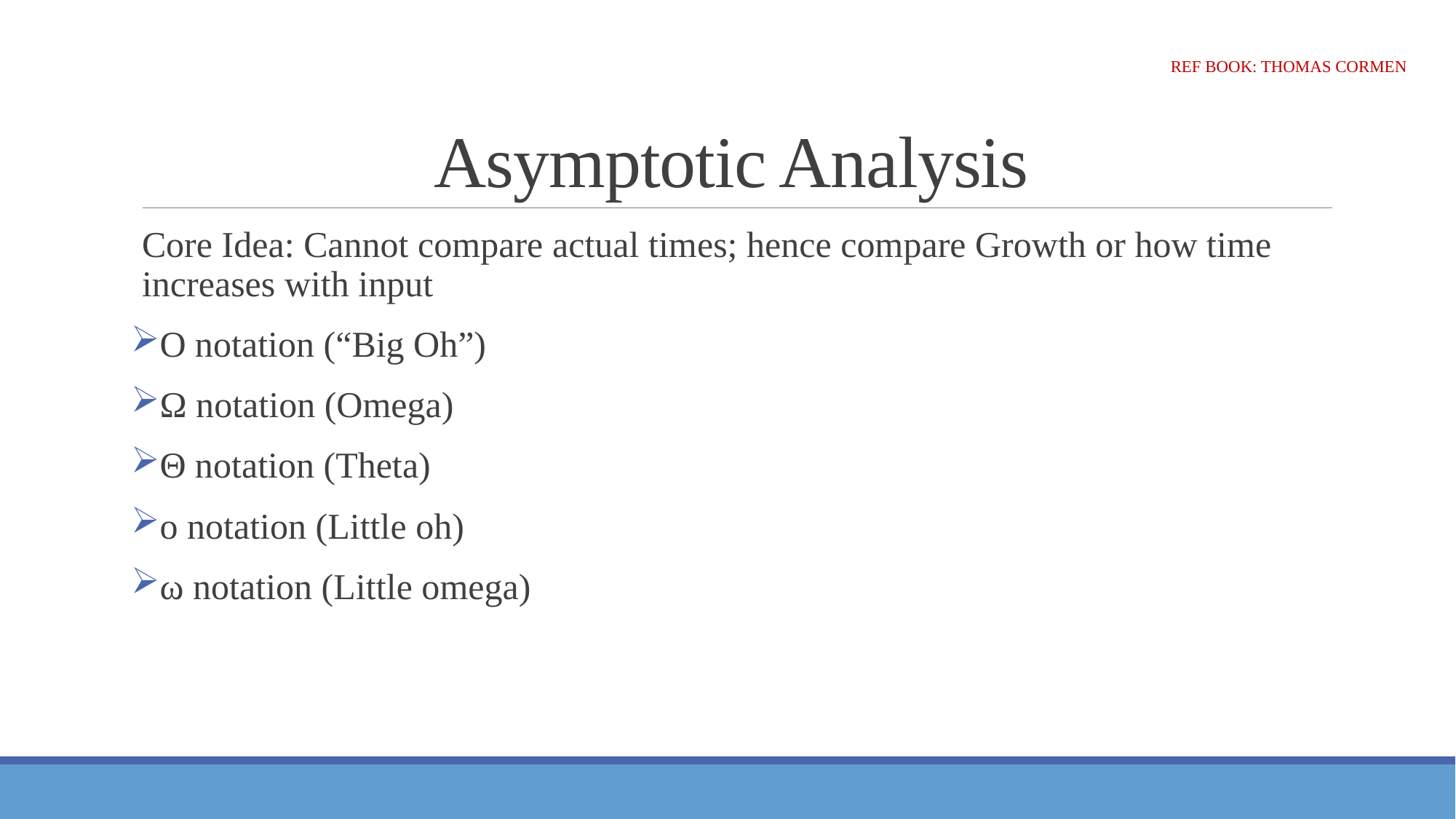

# Asymptotic Analysis
Ref Book: Thomas Cormen
Core Idea: Cannot compare actual times; hence compare Growth or how time increases with input
O notation (“Big Oh”)
Ω notation (Omega)
Θ notation (Theta)
o notation (Little oh)
ω notation (Little omega)